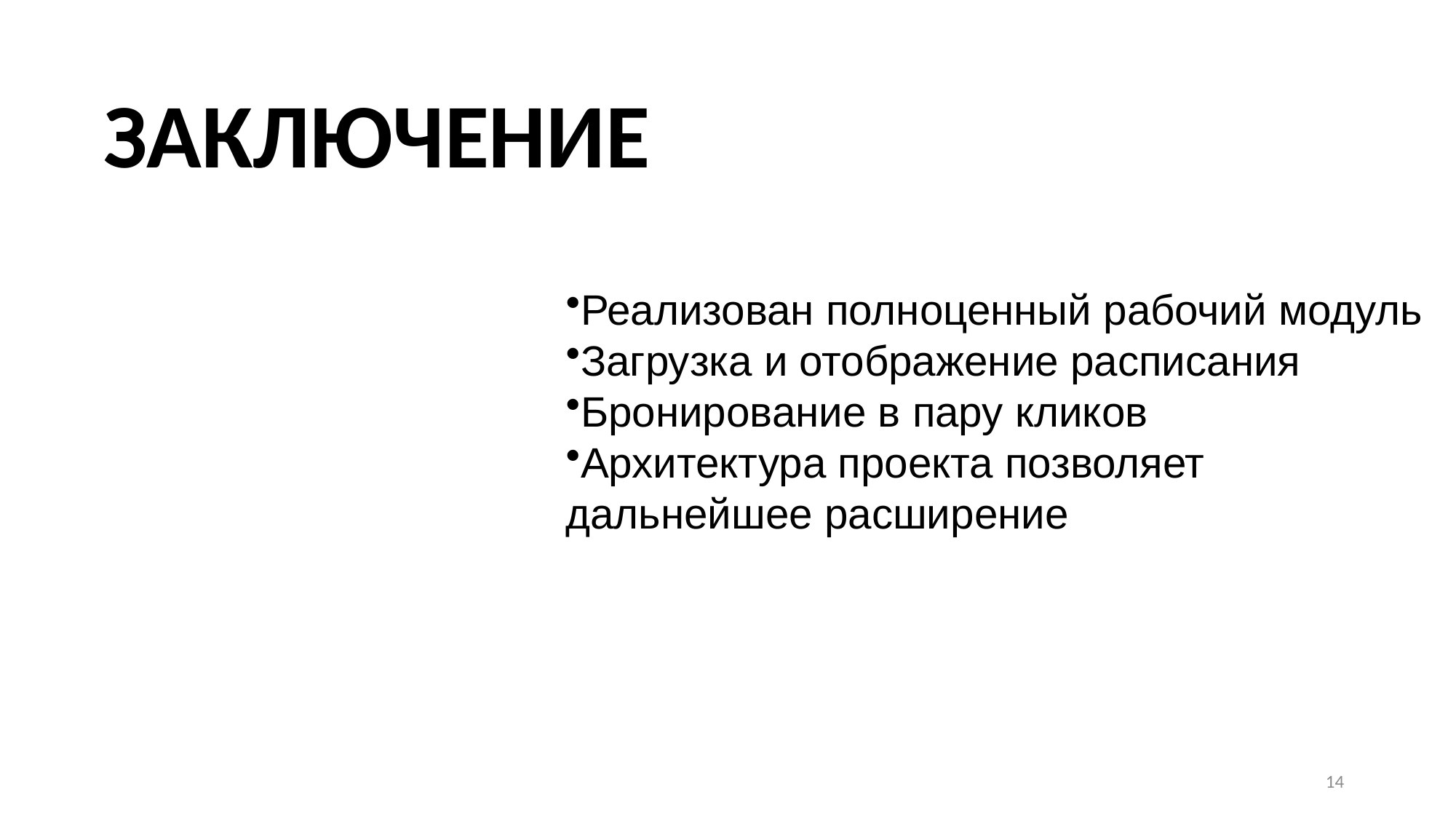

ЗАКЛЮЧЕНИЕ
Реализован полноценный рабочий модуль
Загрузка и отображение расписания
Бронирование в пару кликов
Архитектура проекта позволяет дальнейшее расширение
14